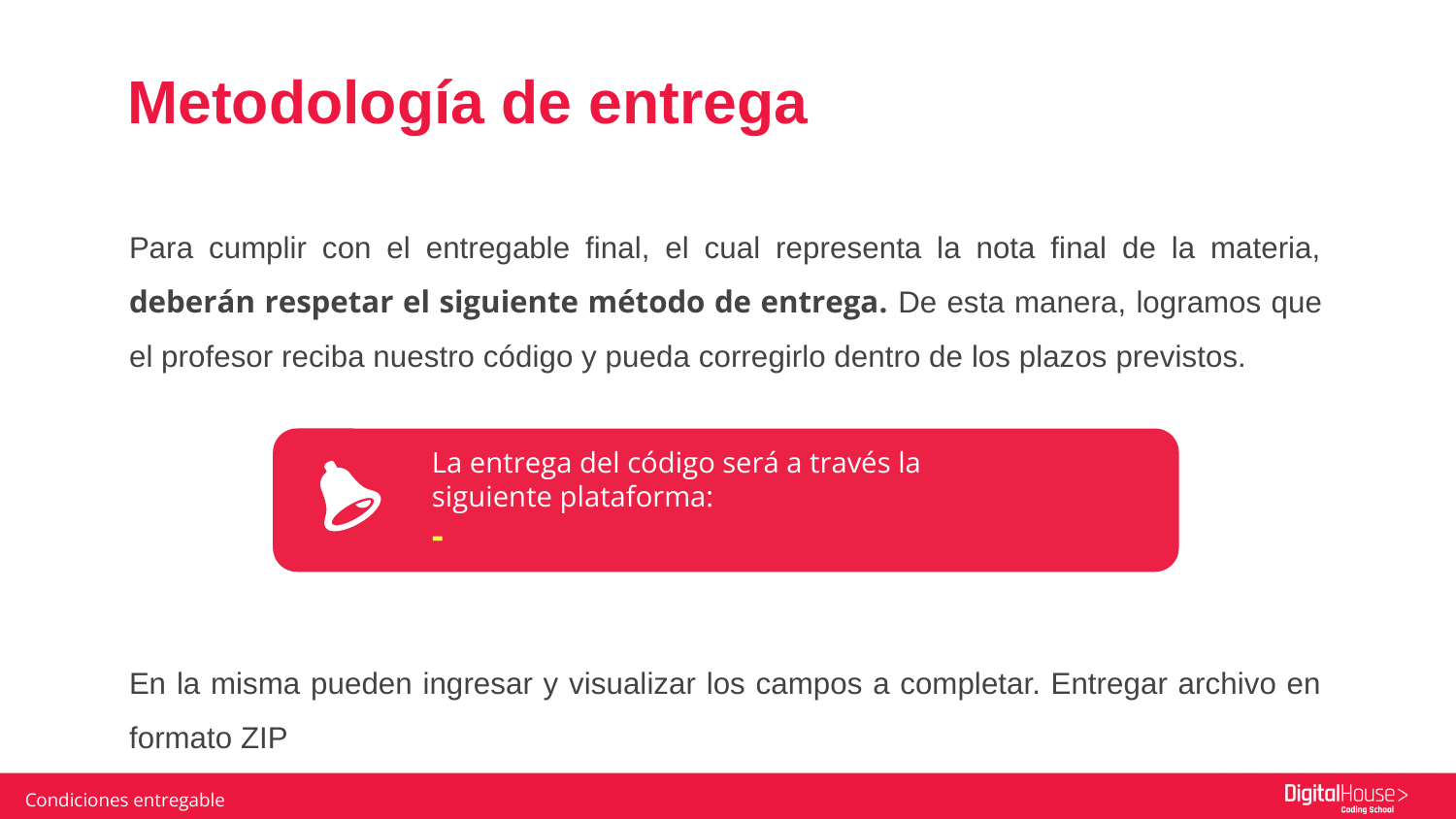

Metodología de entrega
Para cumplir con el entregable final, el cual representa la nota final de la materia, deberán respetar el siguiente método de entrega. De esta manera, logramos que el profesor reciba nuestro código y pueda corregirlo dentro de los plazos previstos.

La entrega del código será a través la
siguiente plataforma:
-

En la misma pueden ingresar y visualizar los campos a completar. Entregar archivo en formato ZIP